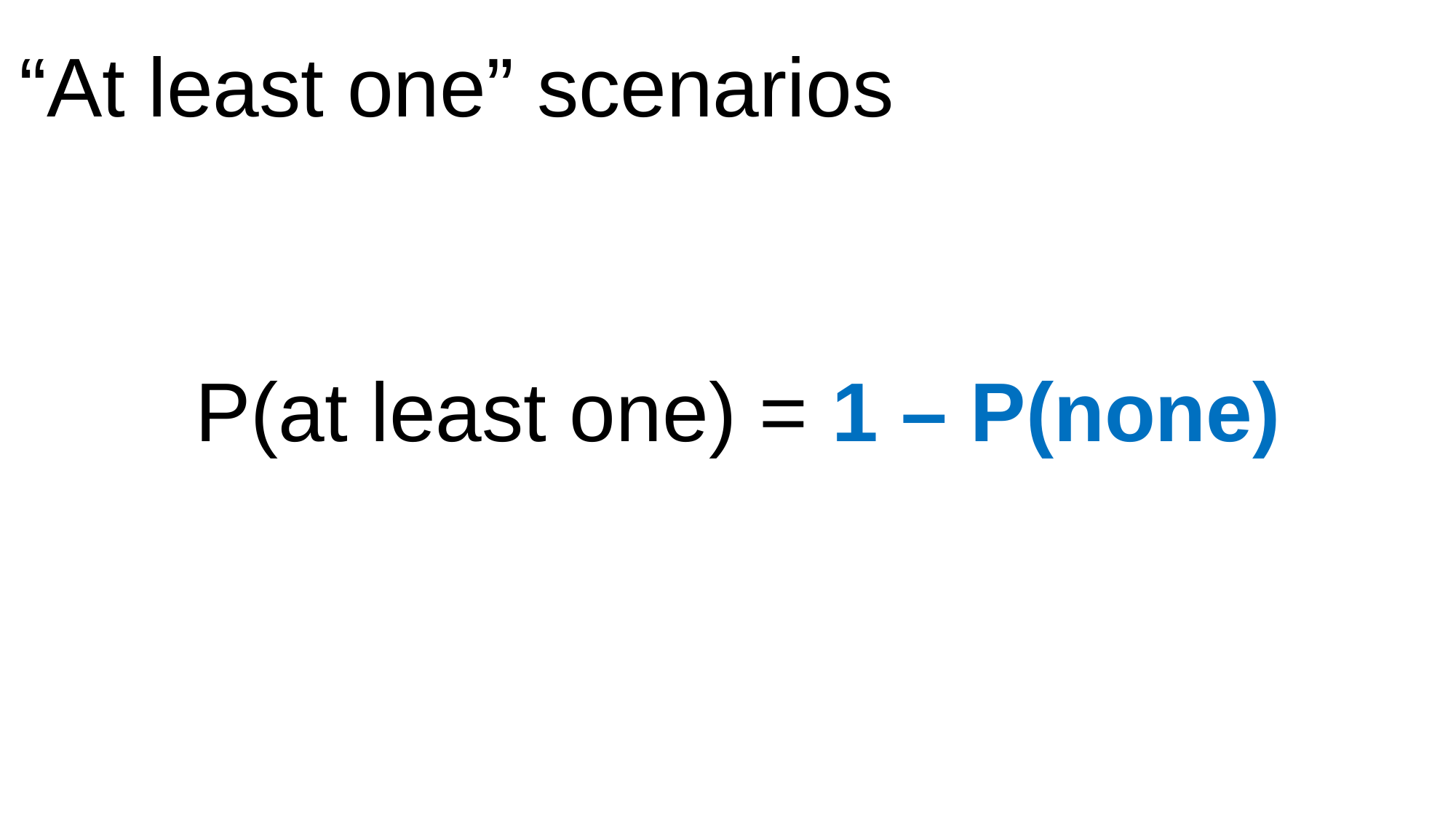

“At least one” scenarios
P(at least one) = 1 – P(none)